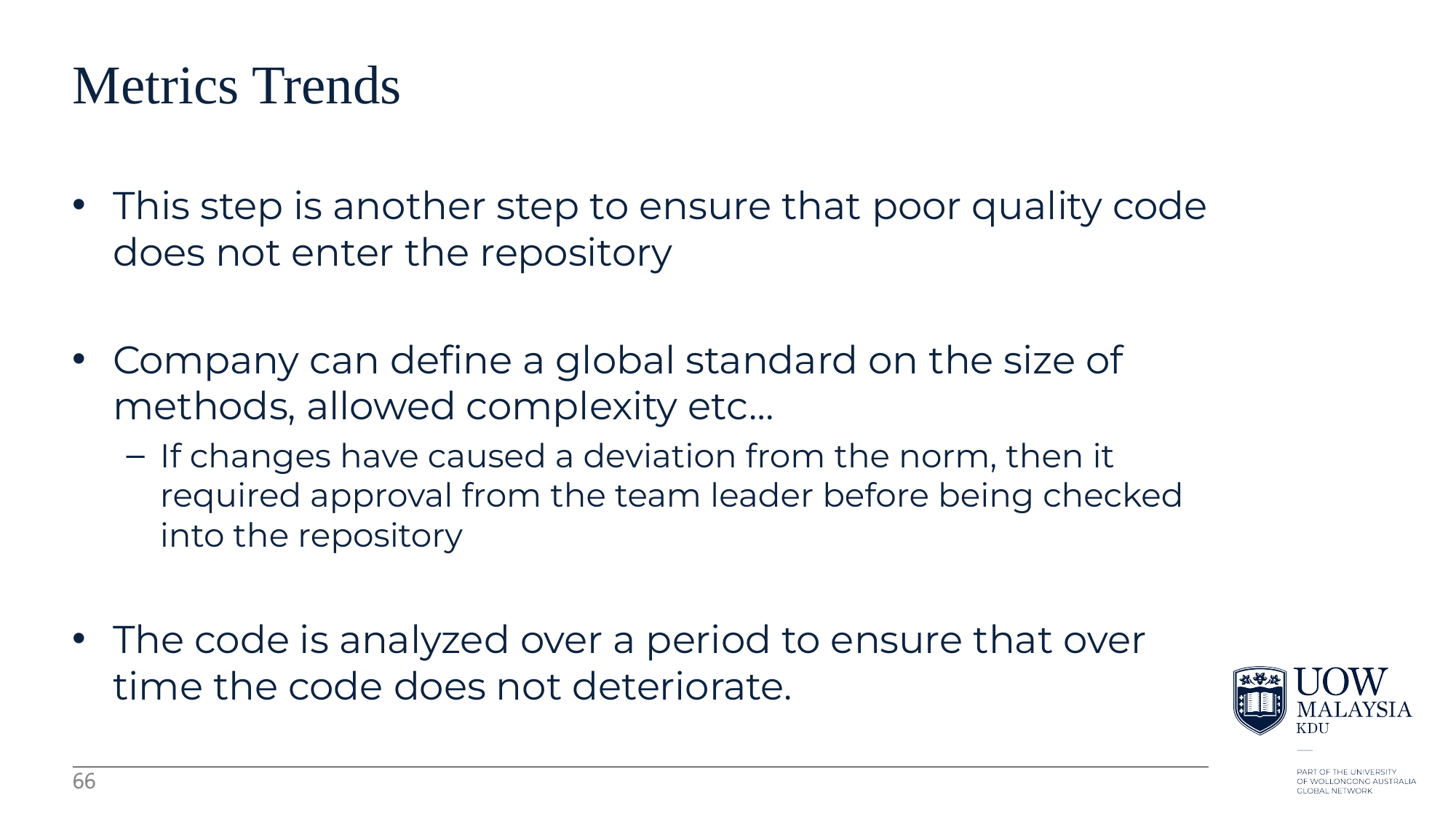

66
# Metrics Trends
This step is another step to ensure that poor quality code does not enter the repository

Company can define a global standard on the size of methods, allowed complexity etc…
If changes have caused a deviation from the norm, then it required approval from the team leader before being checked into the repository

The code is analyzed over a period to ensure that over time the code does not deteriorate.